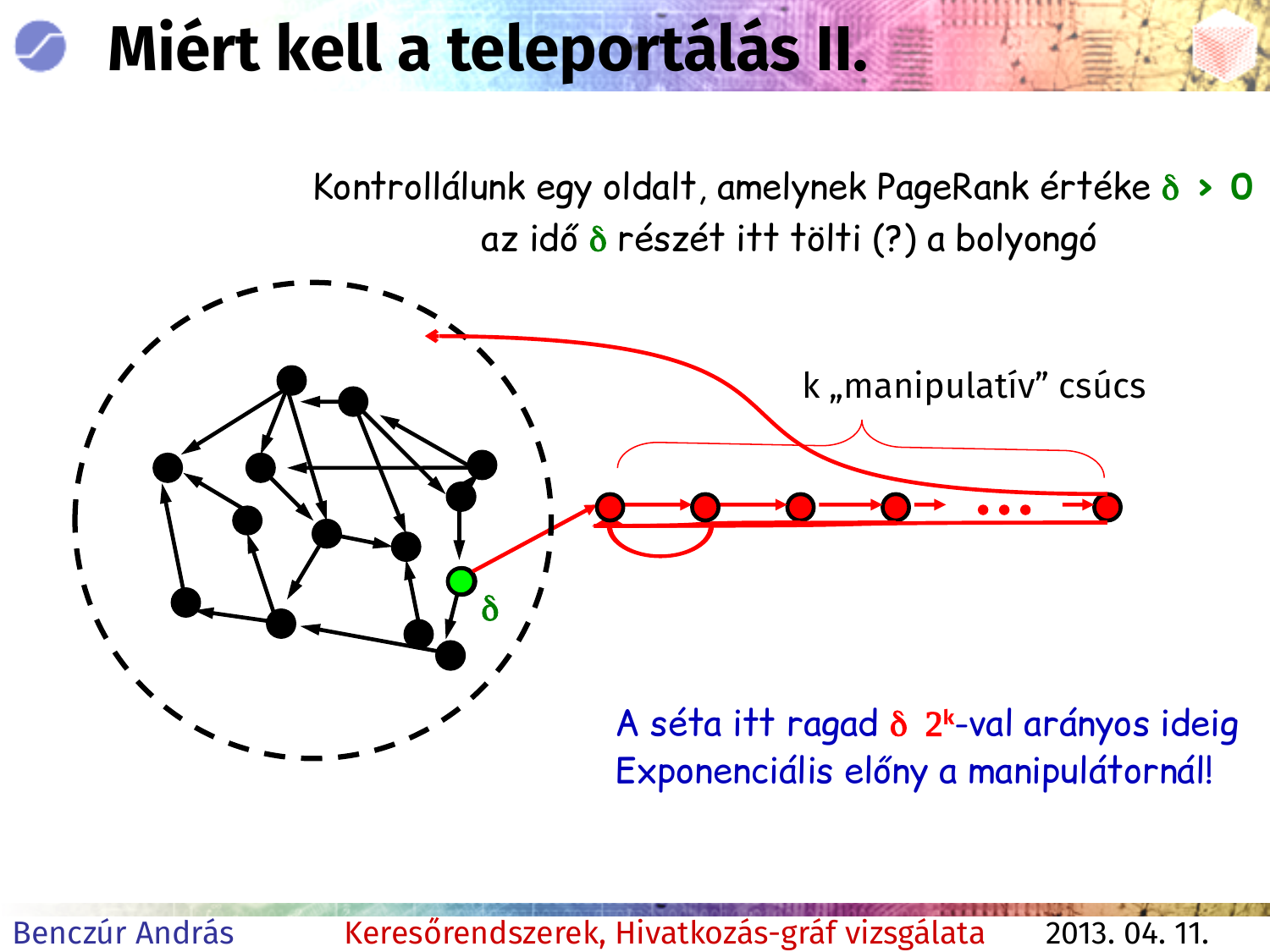

# Miért kell a teleportálás II.
Kontrollálunk egy oldalt, amelynek PageRank értéke δ > 0
 az idő δ részét itt tölti (?) a bolyongó

k „manipulatív” csúcs

δ

A séta itt ragad δ 2k-val arányos ideig
Exponenciális előny a manipulátornál!